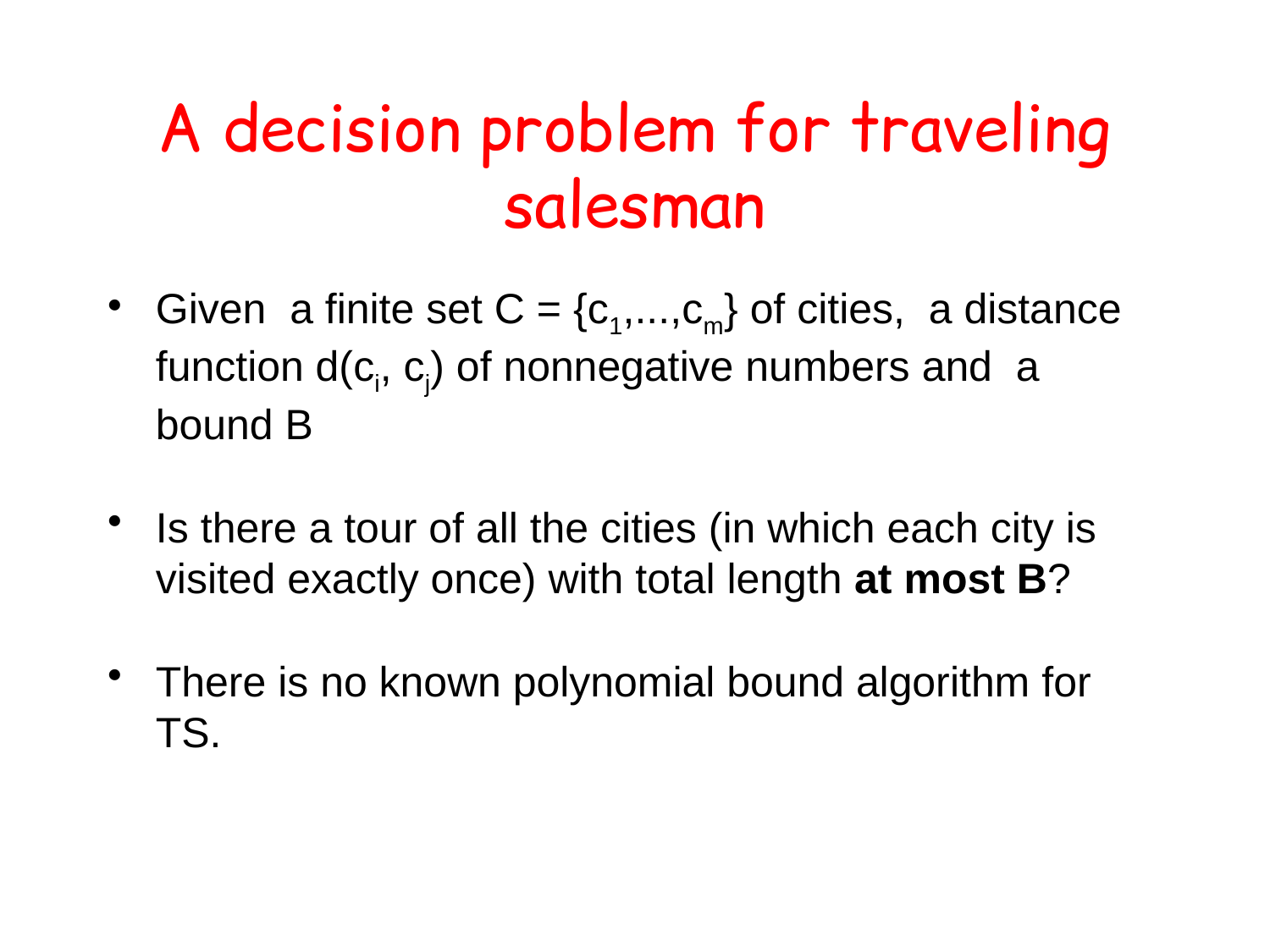

# A decision problem for traveling salesman
Given  a finite set C = {c1,...,cm} of cities,  a distance function d(ci, cj) of nonnegative numbers and  a bound B
Is there a tour of all the cities (in which each city is visited exactly once) with total length at most B?
There is no known polynomial bound algorithm for TS.